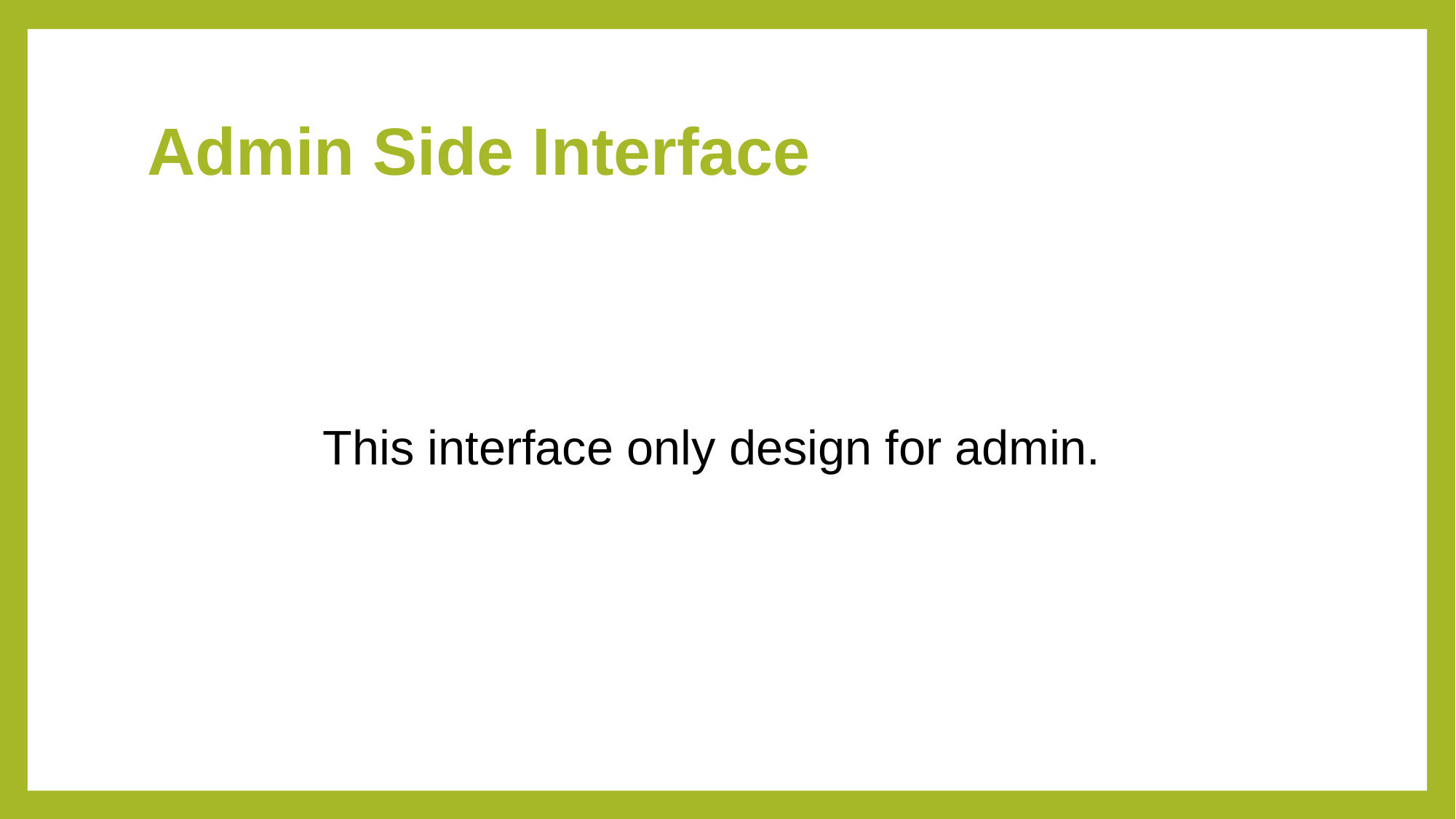

# Admin Side Interface
This interface only design for admin.